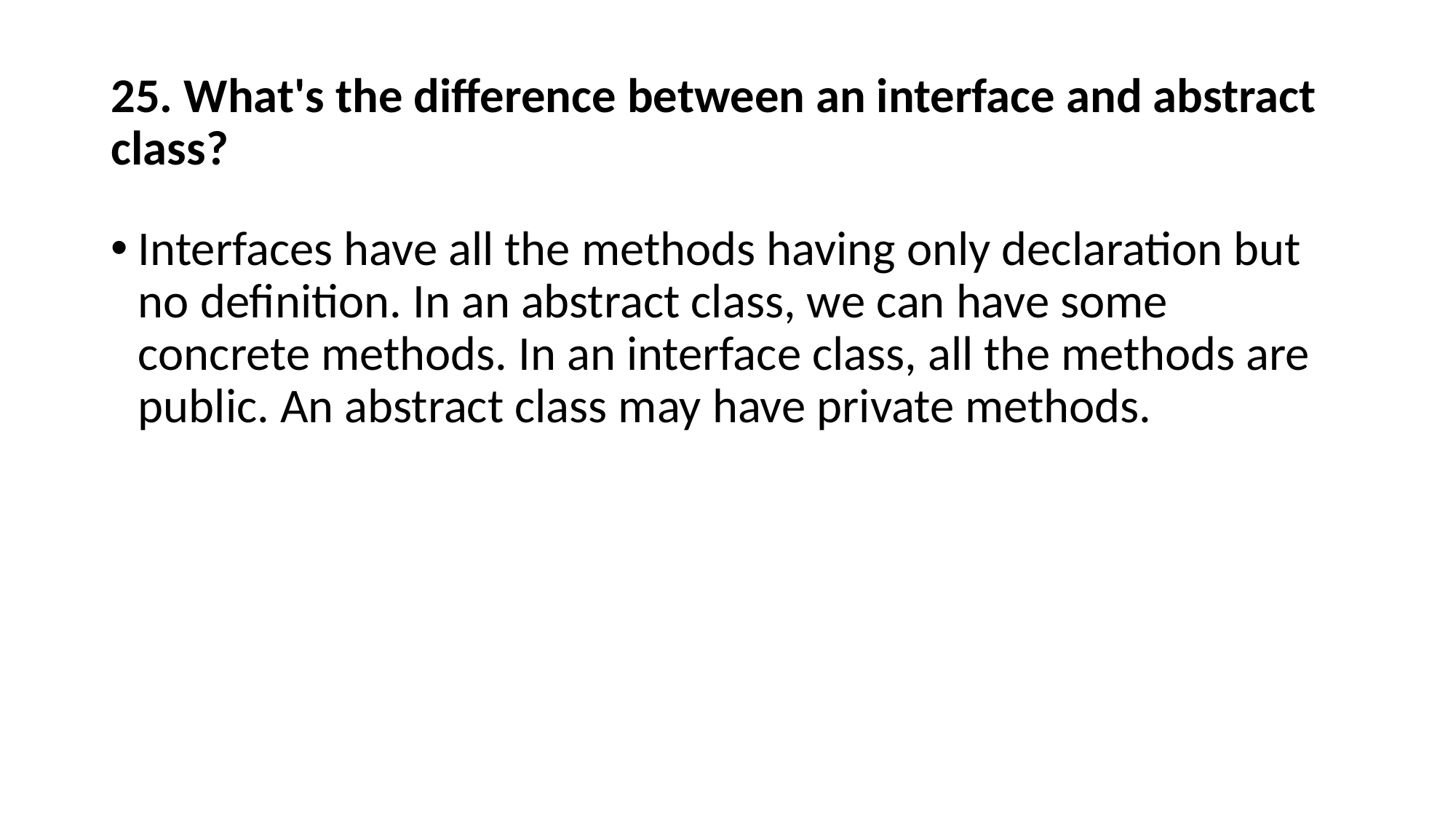

# 25. What's the difference between an interface and abstract class?
Interfaces have all the methods having only declaration but no definition. In an abstract class, we can have some concrete methods. In an interface class, all the methods are public. An abstract class may have private methods.